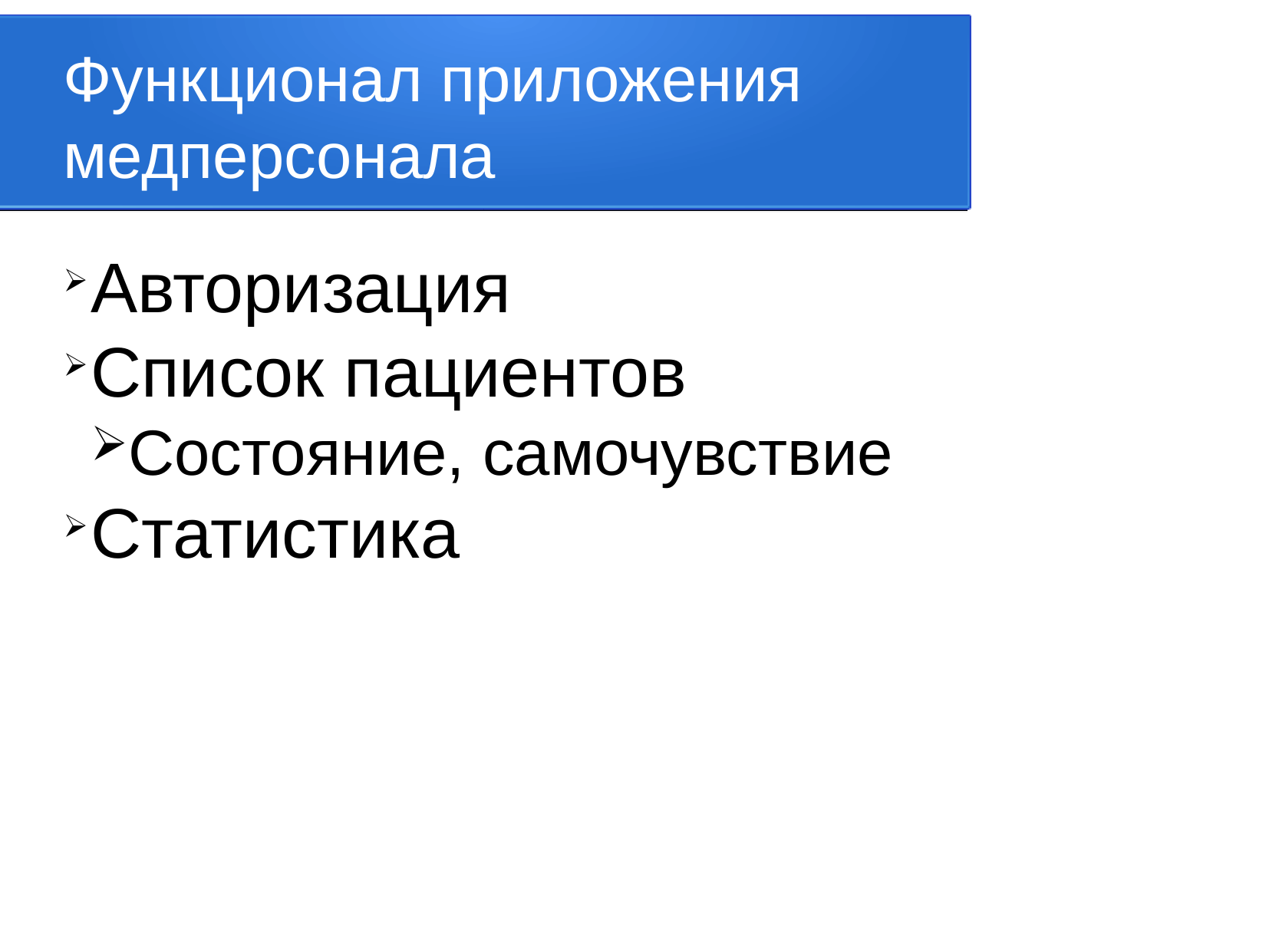

Функционал приложения медперсонала
Авторизация
Список пациентов
Состояние, самочувствие
Статистика